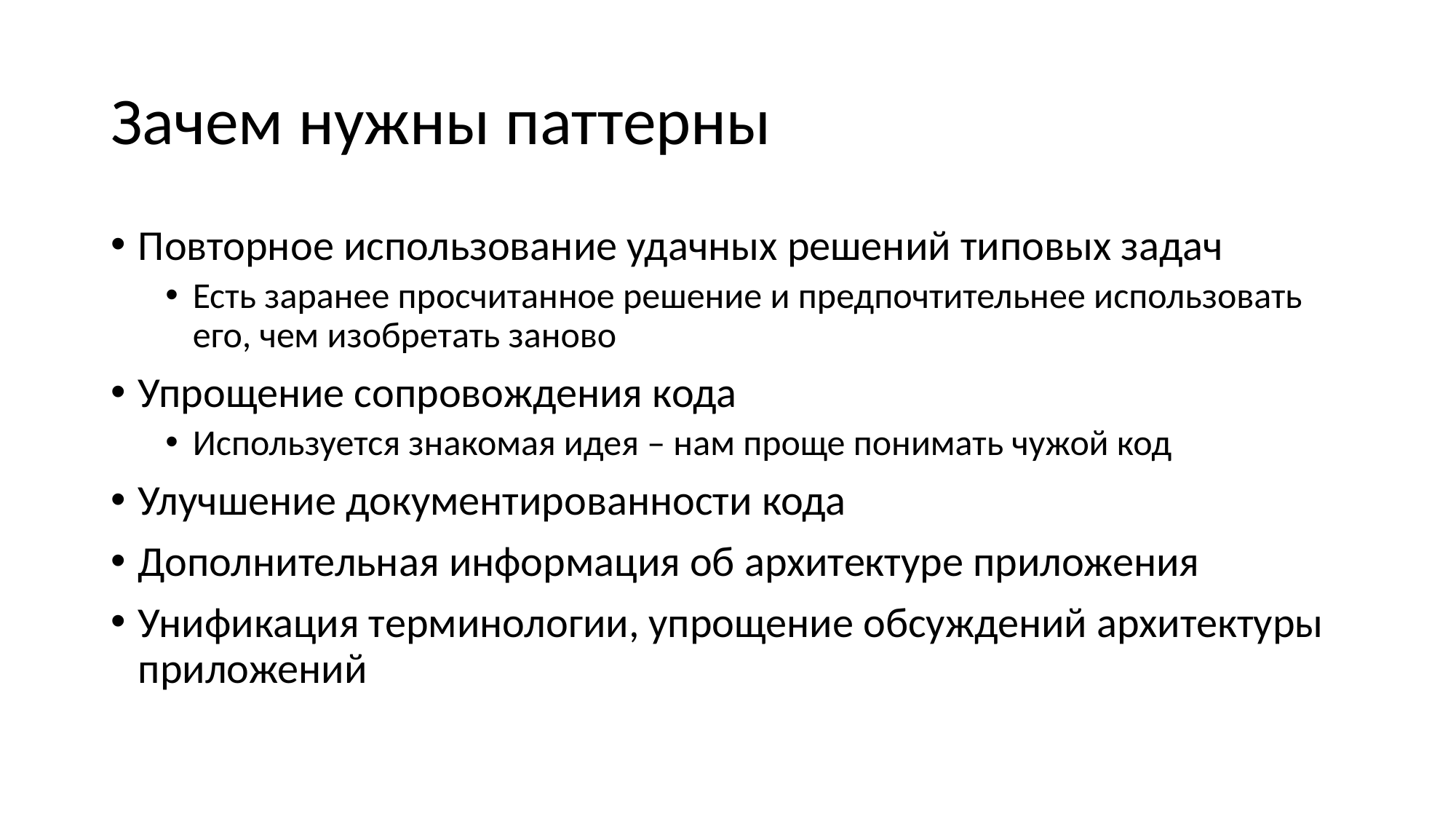

# Зачем нужны паттерны
Повторное использование удачных решений типовых задач
Есть заранее просчитанное решение и предпочтительнее использовать его, чем изобретать заново
Упрощение сопровождения кода
Используется знакомая идея – нам проще понимать чужой код
Улучшение документированности кода
Дополнительная информация об архитектуре приложения
Унификация терминологии, упрощение обсуждений архитектуры приложений